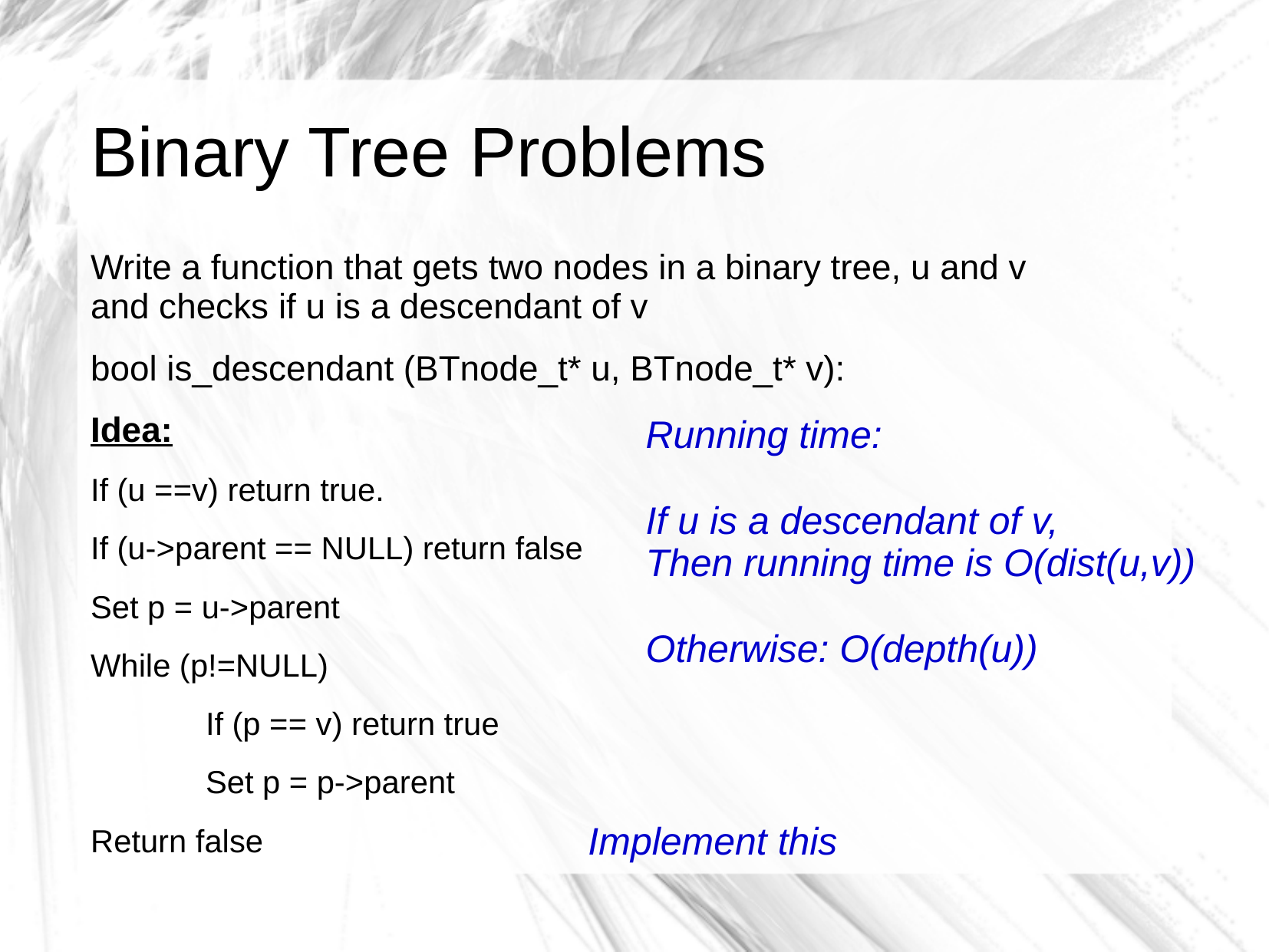

# Binary Tree Problems
Write a function that gets two nodes in a binary tree, u and v
and checks if u is a descendant of v
bool is_descendant (BTnode_t* u, BTnode_t* v):
Idea:
If (u ==v) return true.
If (u->parent == NULL) return false
Set p = u->parent
While (p!=NULL)
	If (p == v) return true
	Set p = p->parent
Return false
Running time:

If u is a descendant of v,
Then running time is O(dist(u,v))

Otherwise: O(depth(u))
Implement this